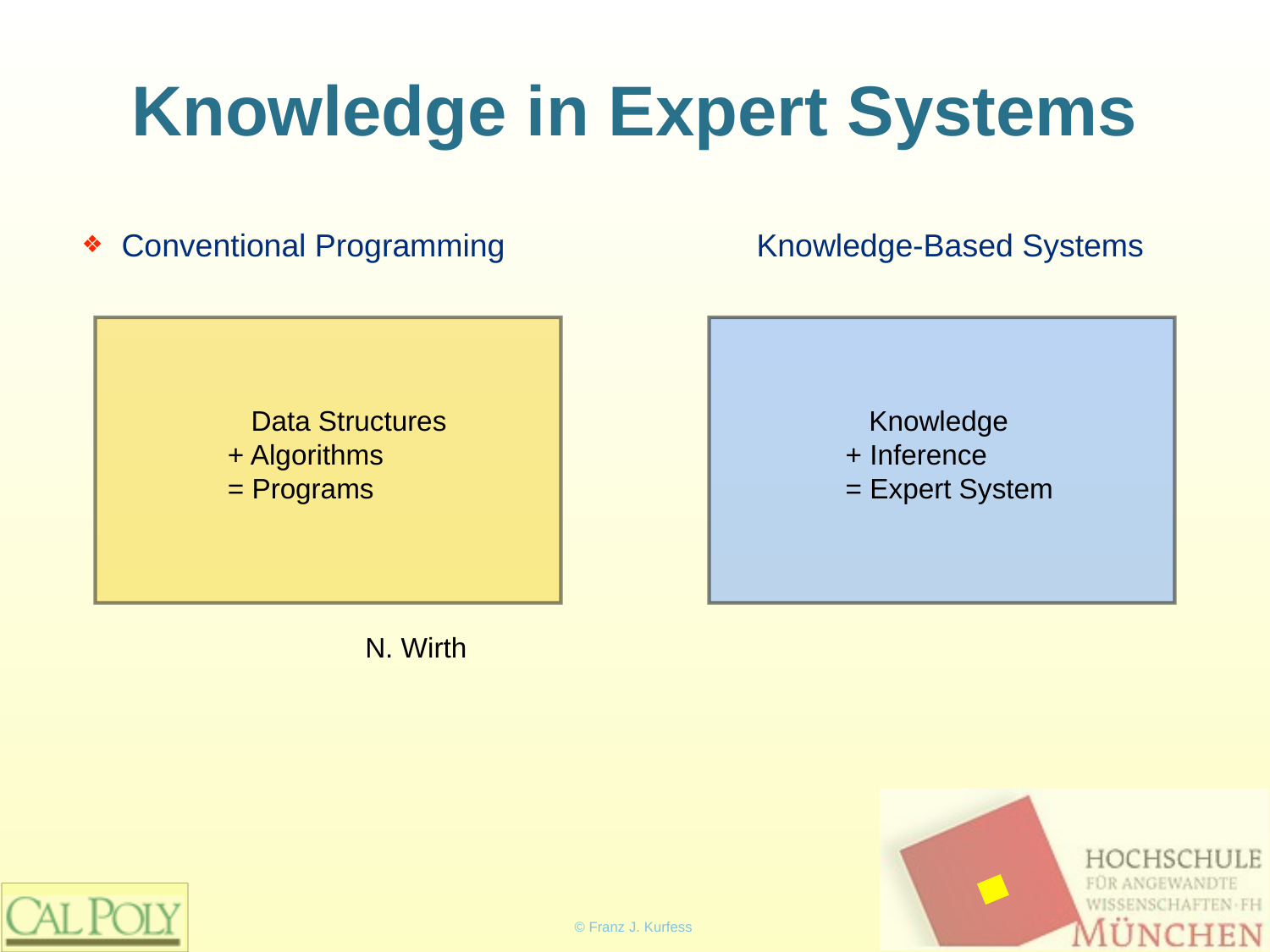

# Knowledge in Expert Systems
Conventional Programming		Knowledge-Based Systems

   Data Structures
+ Algorithms
= Programs
   Knowledge
+ Inference
= Expert System
N. Wirth
21